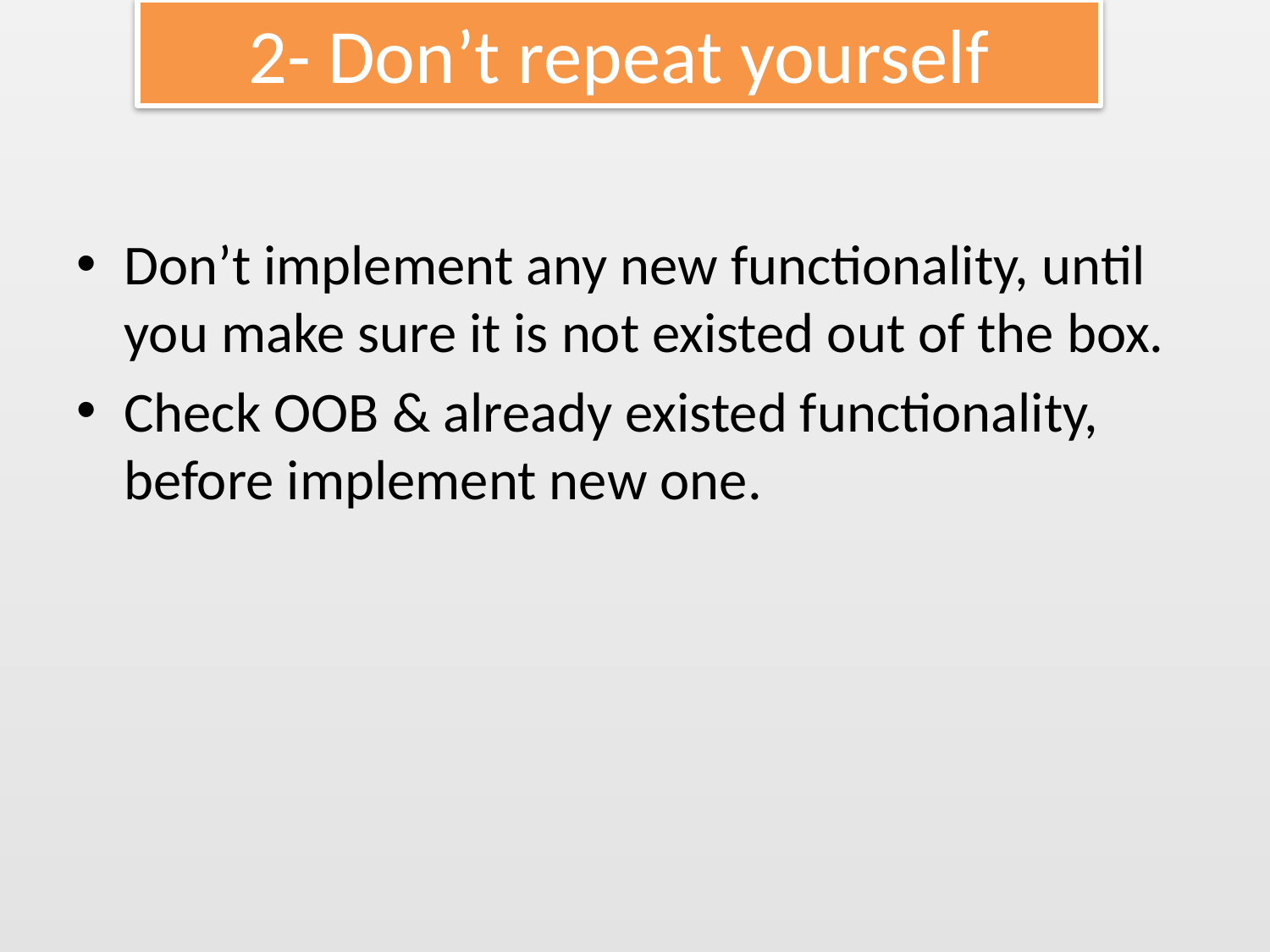

# 2- Don’t repeat yourself
Don’t implement any new functionality, until you make sure it is not existed out of the box.
Check OOB & already existed functionality, before implement new one.